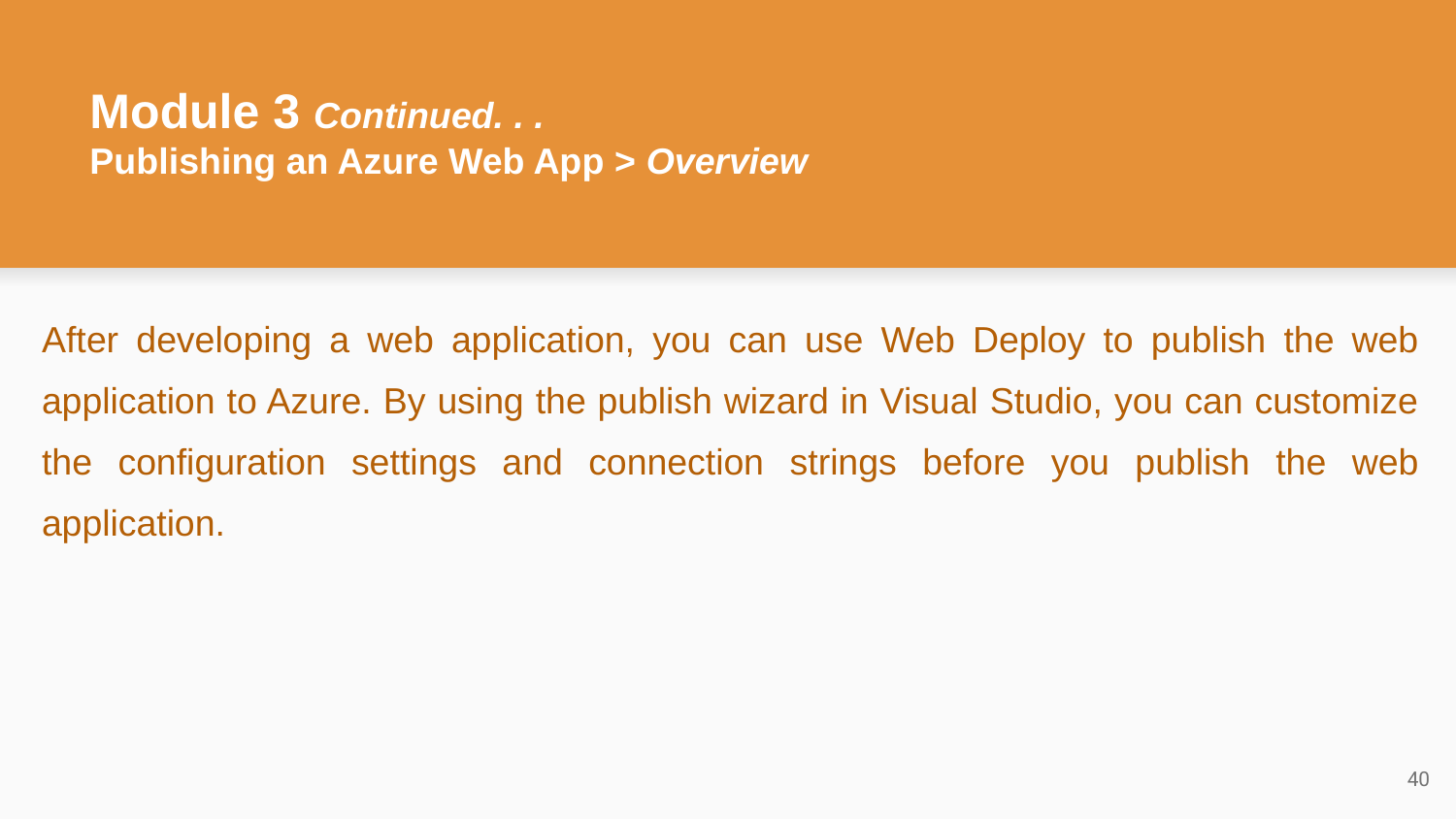

# Module 3 Continued. . .
Publishing an Azure Web App > Overview

After developing a web application, you can use Web Deploy to publish the web application to Azure. By using the publish wizard in Visual Studio, you can customize the configuration settings and connection strings before you publish the web application.
40